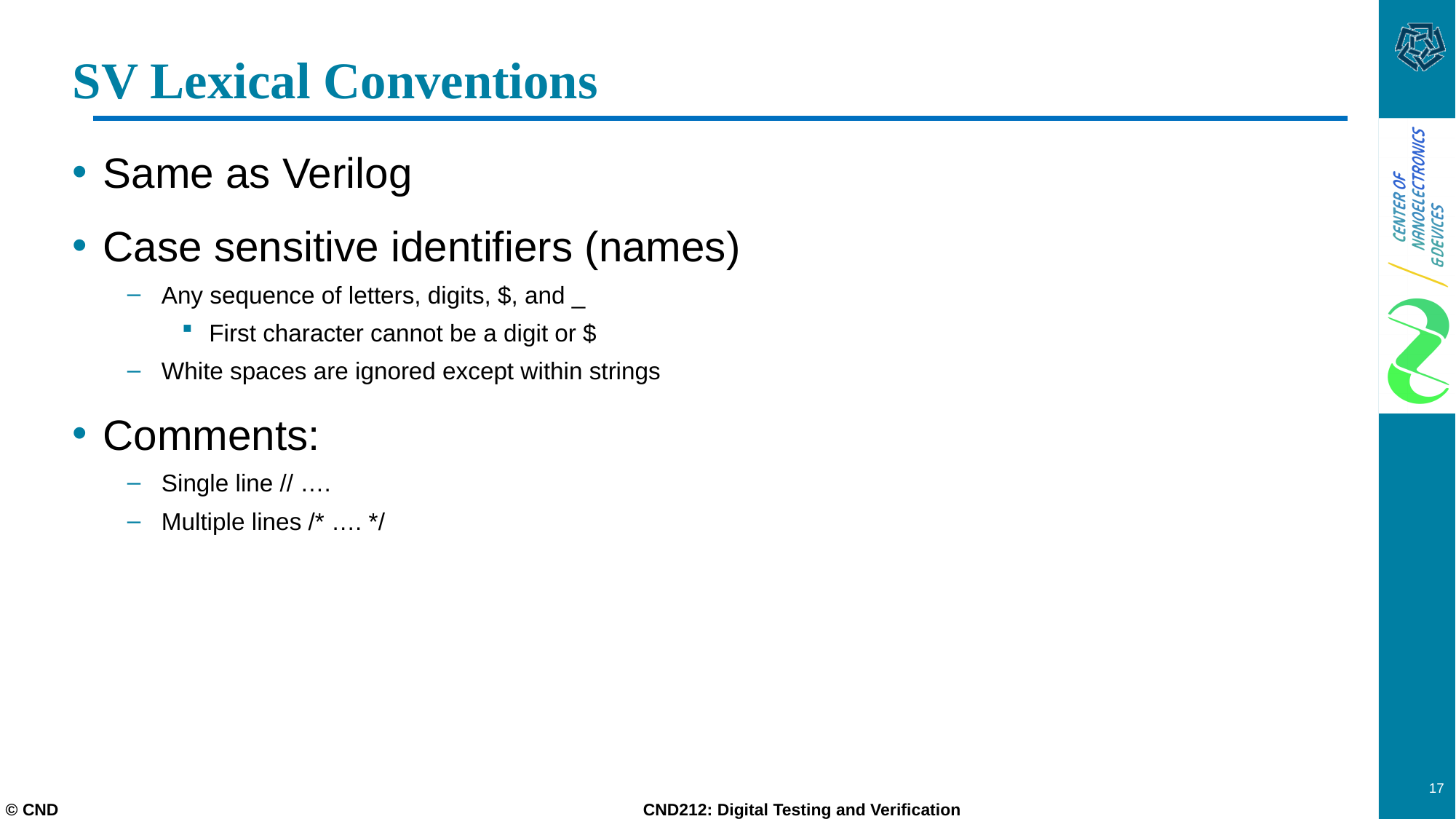

# SV Lexical Conventions
Same as Verilog
Case sensitive identifiers (names)
Any sequence of letters, digits, $, and _
First character cannot be a digit or $
White spaces are ignored except within strings
Comments:
Single line // ….
Multiple lines /* …. */
17
© CND                                                                                                                            CND212: Digital Testing and Verification